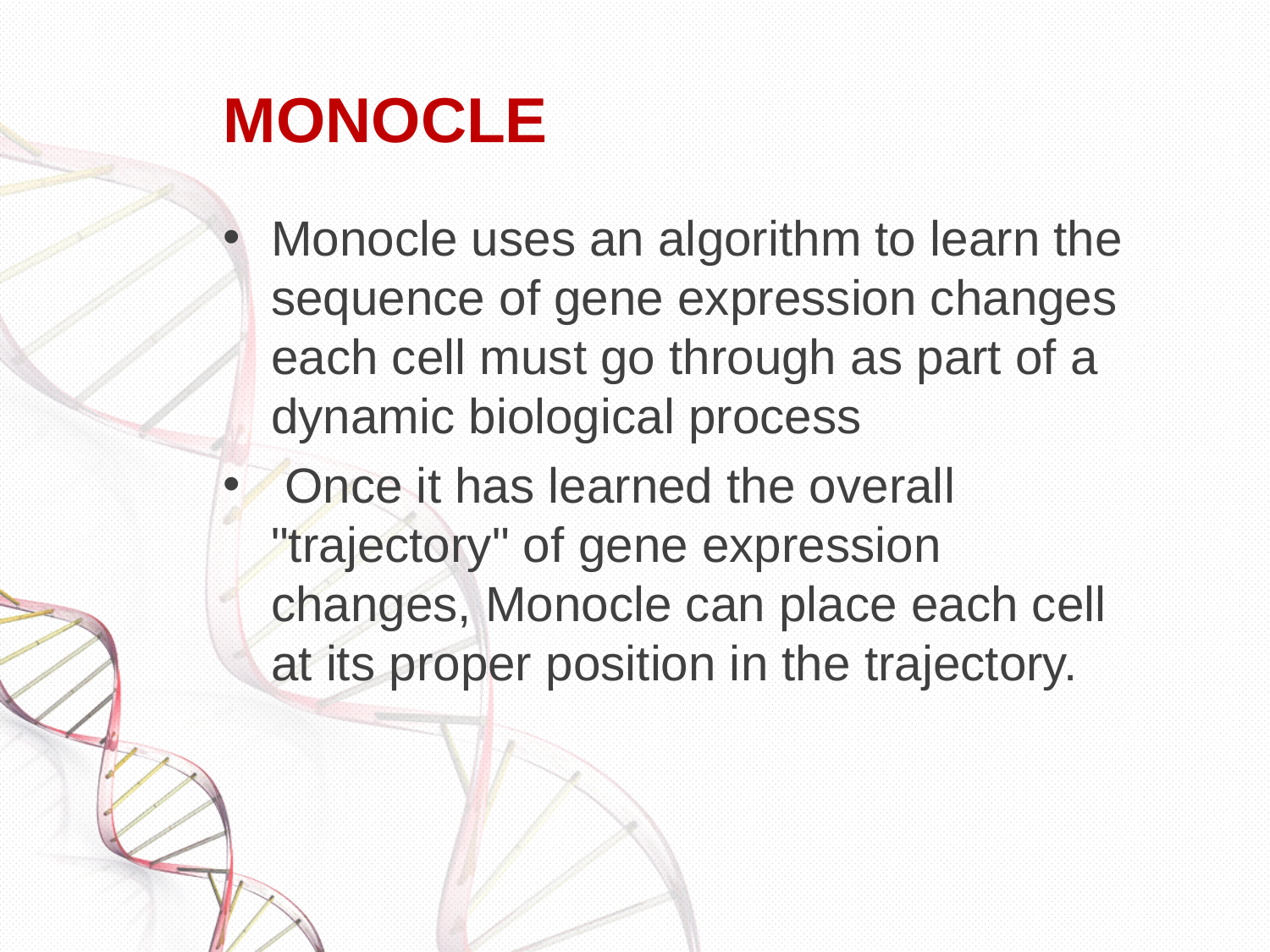

# MONOCLE
Monocle uses an algorithm to learn the sequence of gene expression changes each cell must go through as part of a dynamic biological process
 Once it has learned the overall "trajectory" of gene expression changes, Monocle can place each cell at its proper position in the trajectory.